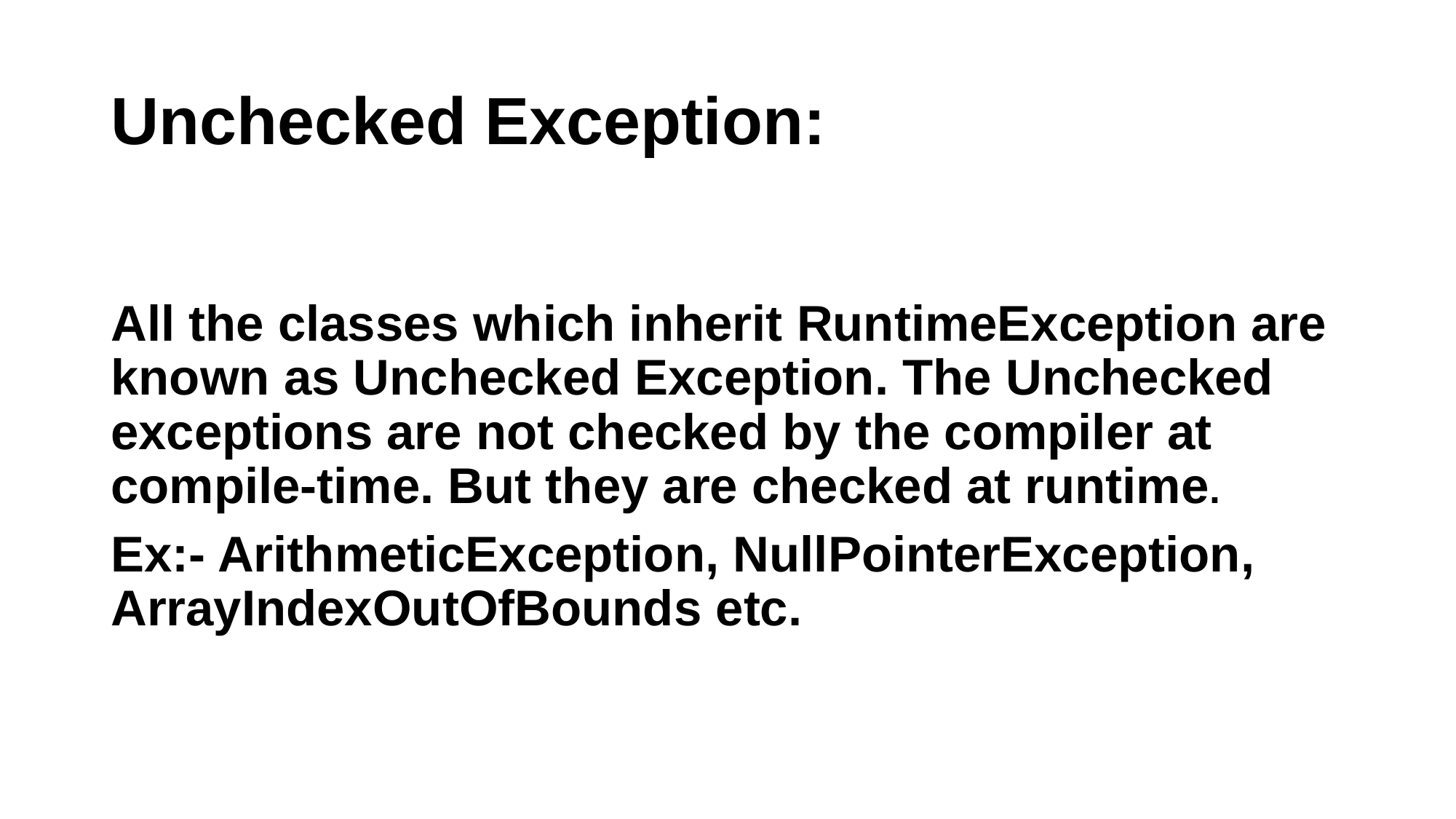

# Unchecked Exception:

All the classes which inherit RuntimeException are known as Unchecked Exception. The Unchecked exceptions are not checked by the compiler at compile-time. But they are checked at runtime.
Ex:- ArithmeticException, NullPointerException, ArrayIndexOutOfBounds etc.